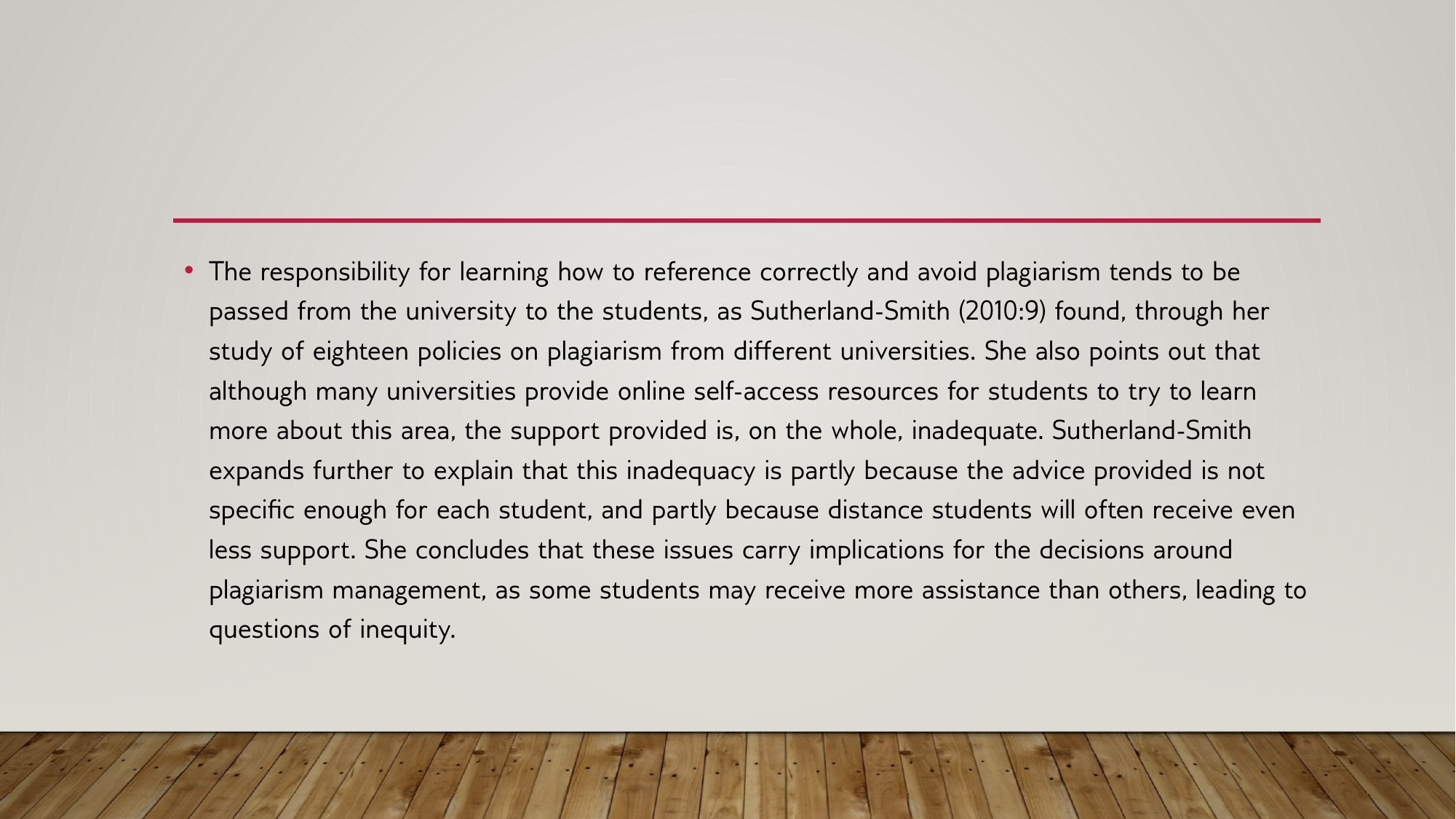

#
The responsibility for learning how to reference correctly and avoid plagiarism tends to be passed from the university to the students, as Sutherland-Smith (2010:9) found, through her study of eighteen policies on plagiarism from different universities. She also points out that although many universities provide online self-access resources for students to try to learn more about this area, the support provided is, on the whole, inadequate. Sutherland-Smith expands further to explain that this inadequacy is partly because the advice provided is not specific enough for each student, and partly because distance students will often receive even less support. She concludes that these issues carry implications for the decisions around plagiarism management, as some students may receive more assistance than others, leading to questions of inequity.